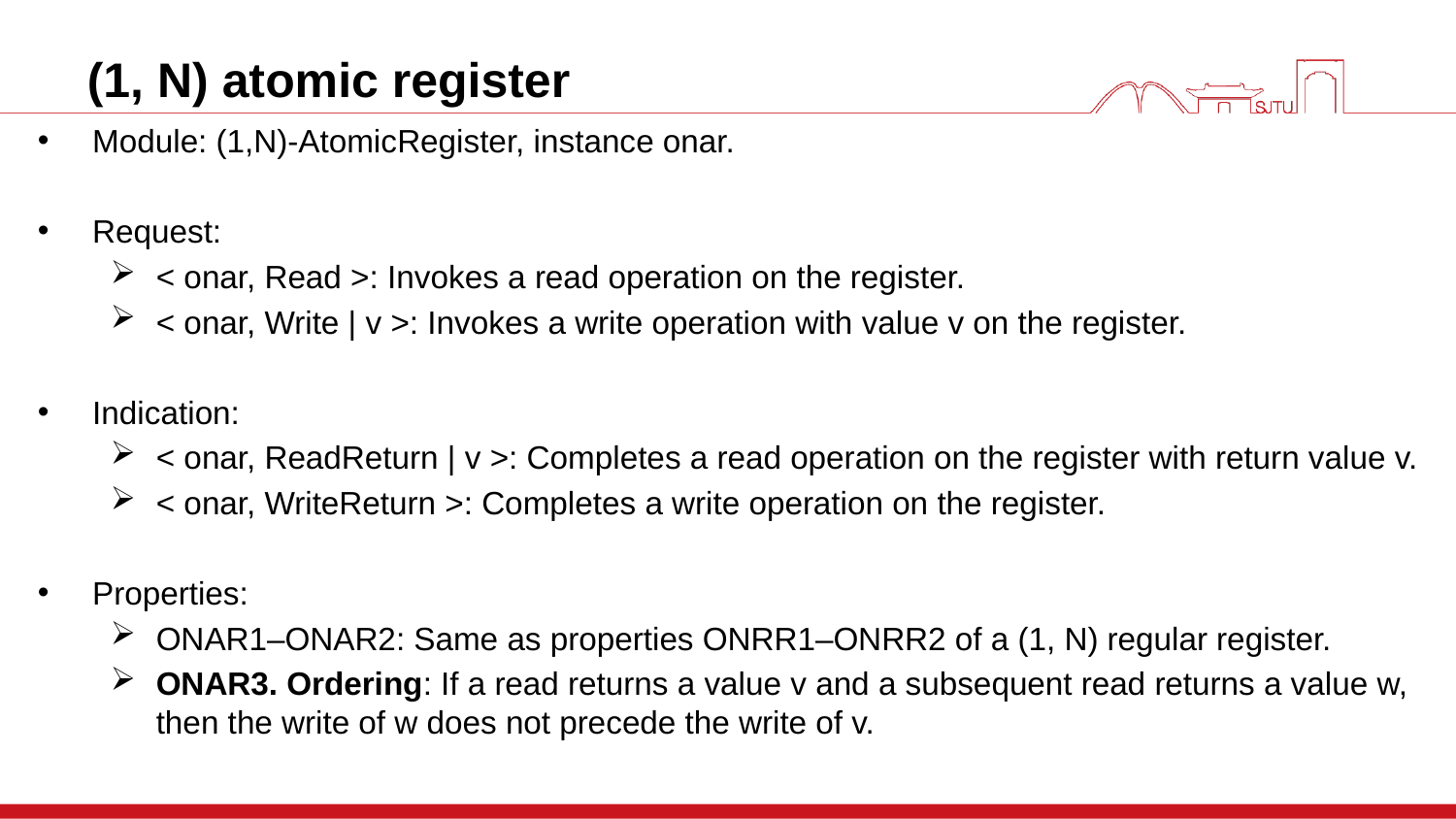

# (1, N) atomic register
Module: (1,N)-AtomicRegister, instance onar.

Request:
< onar, Read >: Invokes a read operation on the register.
< onar, Write | v >: Invokes a write operation with value v on the register.

Indication:
< onar, ReadReturn | v >: Completes a read operation on the register with return value v.
< onar, WriteReturn >: Completes a write operation on the register.

Properties:
ONAR1–ONAR2: Same as properties ONRR1–ONRR2 of a (1, N) regular register.
ONAR3. Ordering: If a read returns a value v and a subsequent read returns a value w, then the write of w does not precede the write of v.